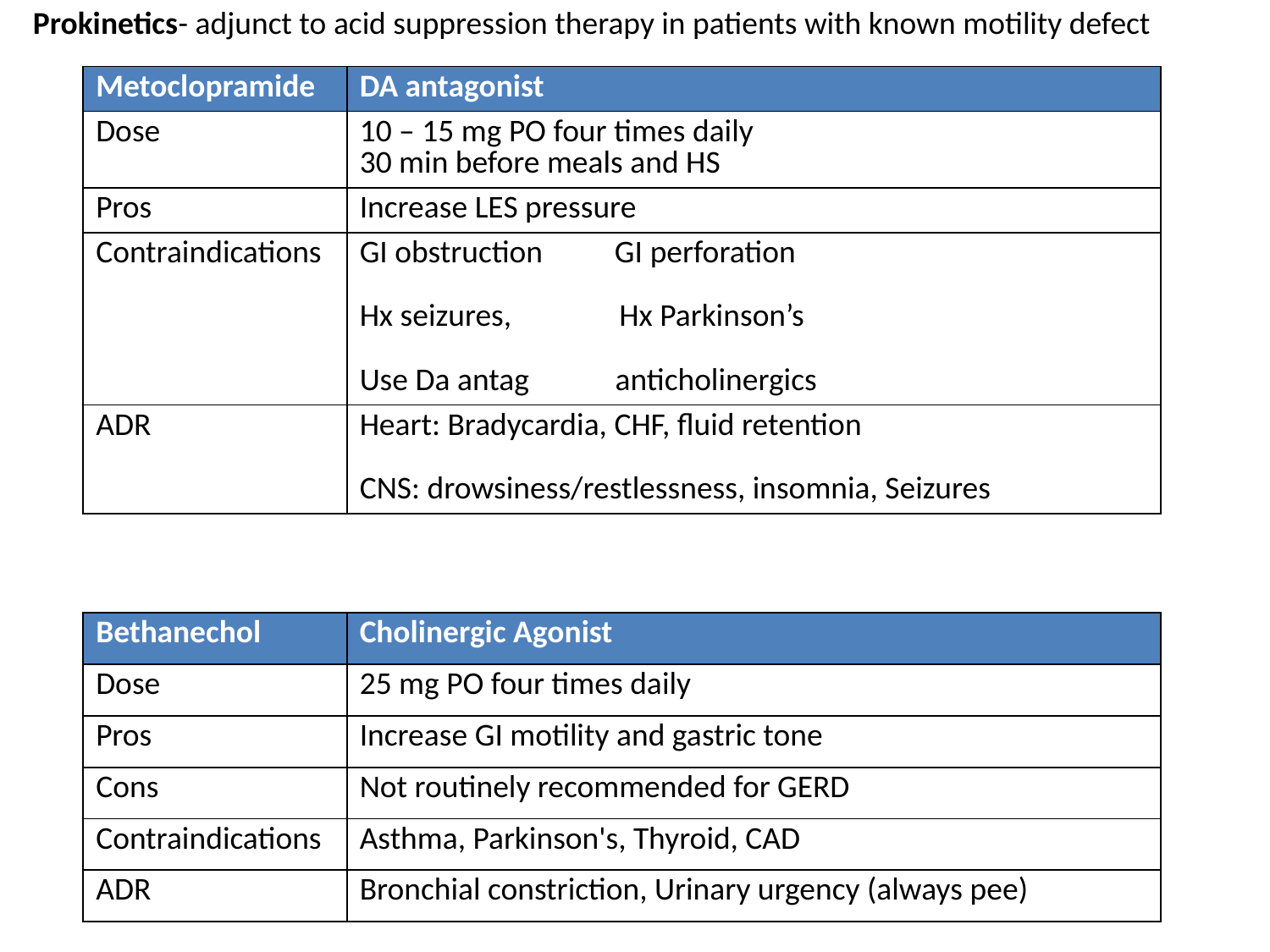

Prokinetics- adjunct to acid suppression therapy in patients with known motility defect
| Metoclopramide | DA antagonist |
| --- | --- |
| Dose | 10 – 15 mg PO four times daily 30 min before meals and HS |
| Pros | Increase LES pressure |
| Contraindications | GI obstruction GI perforation Hx seizures, Hx Parkinson’s Use Da antag anticholinergics |
| ADR | Heart: Bradycardia, CHF, fluid retention CNS: drowsiness/restlessness, insomnia, Seizures |
| Bethanechol | Cholinergic Agonist |
| --- | --- |
| Dose | 25 mg PO four times daily |
| Pros | Increase GI motility and gastric tone |
| Cons | Not routinely recommended for GERD |
| Contraindications | Asthma, Parkinson's, Thyroid, CAD |
| ADR | Bronchial constriction, Urinary urgency (always pee) |